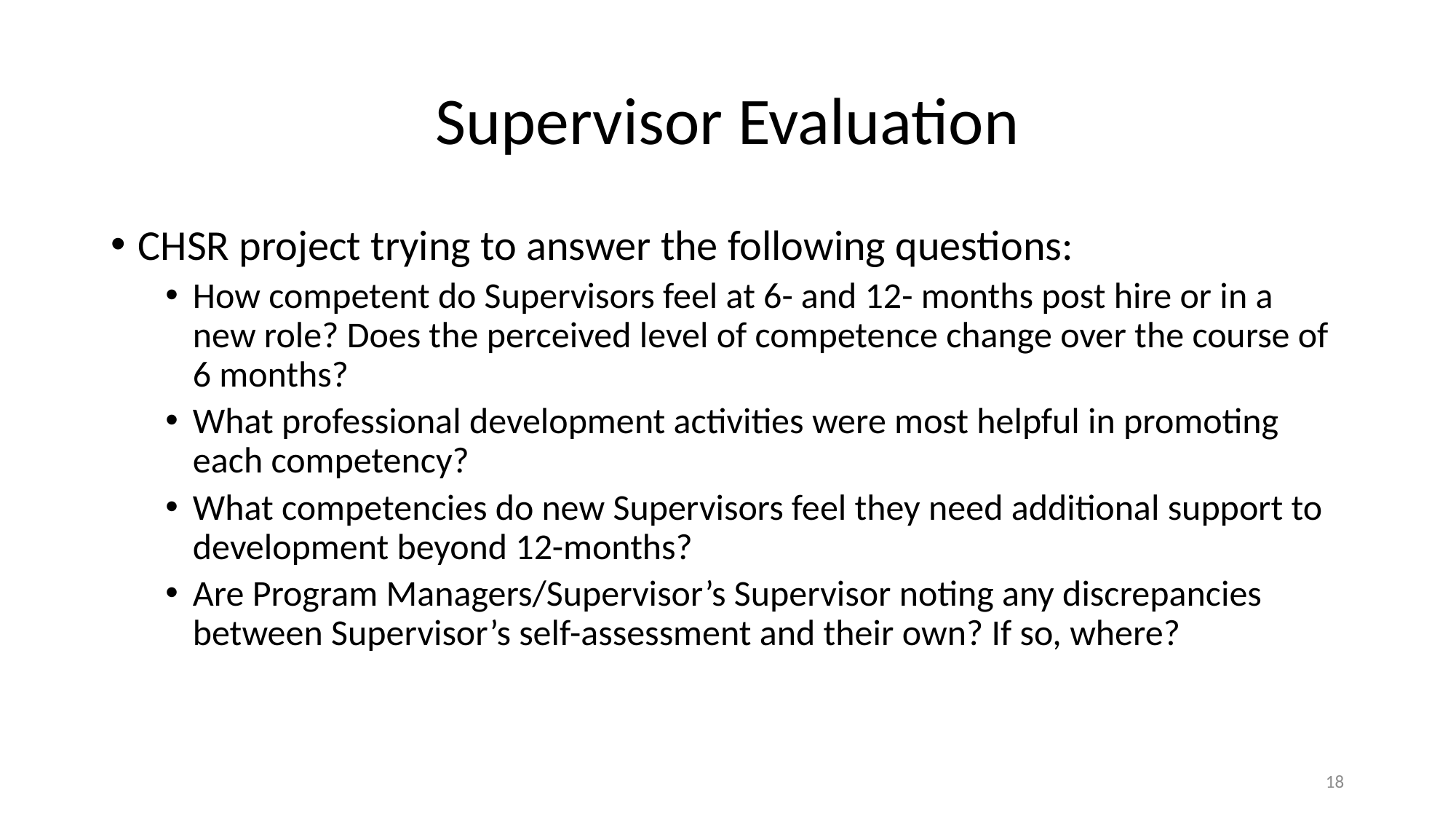

# Supervisor Evaluation
CHSR project trying to answer the following questions:
How competent do Supervisors feel at 6- and 12- months post hire or in a new role? Does the perceived level of competence change over the course of 6 months?
What professional development activities were most helpful in promoting each competency?
What competencies do new Supervisors feel they need additional support to development beyond 12-months?
Are Program Managers/Supervisor’s Supervisor noting any discrepancies between Supervisor’s self-assessment and their own? If so, where?
18